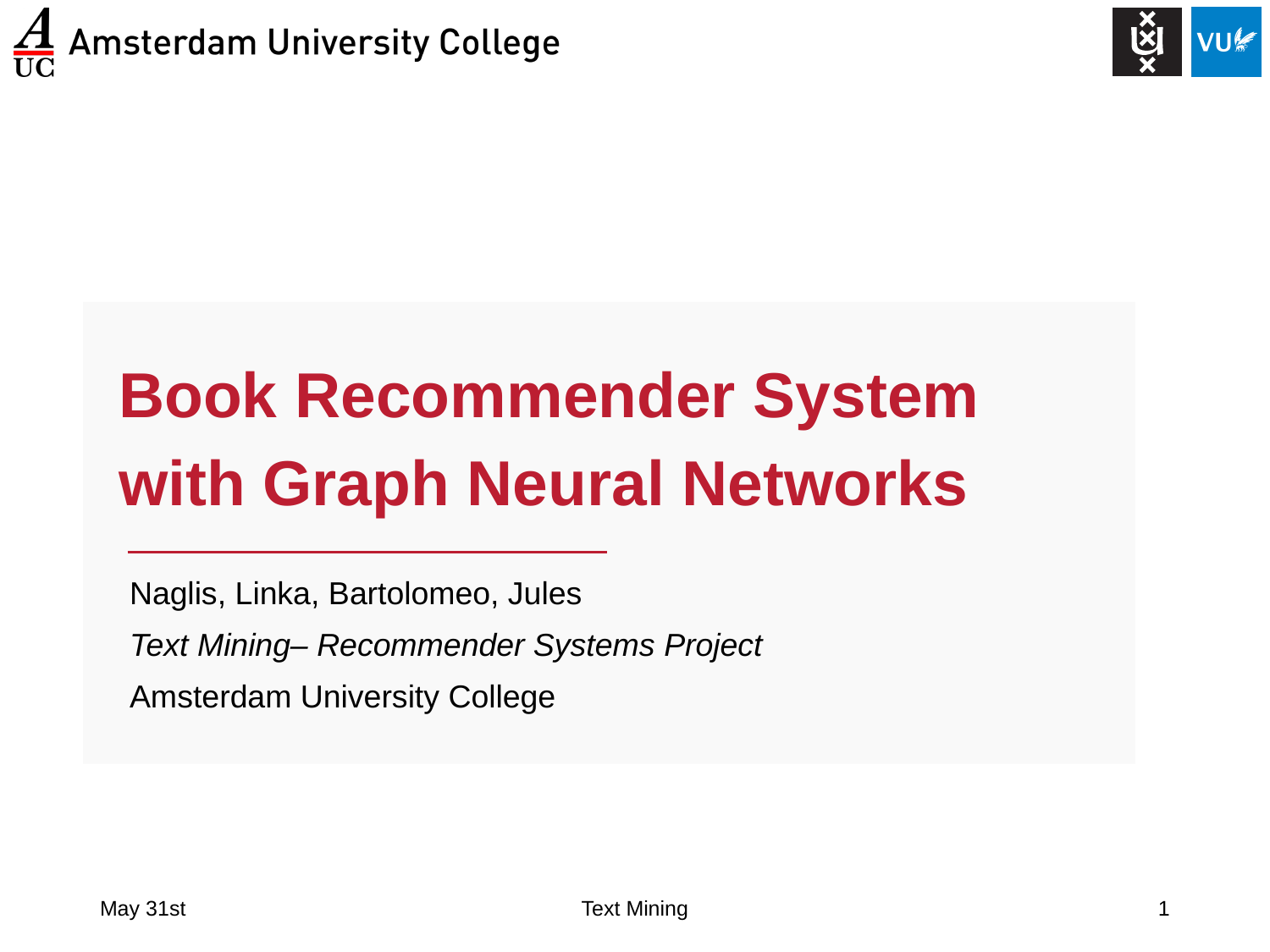

# Book Recommender System with Graph Neural Networks
Naglis, Linka, Bartolomeo, Jules
Text Mining– Recommender Systems Project
Amsterdam University College
May 31st
Text Mining
1